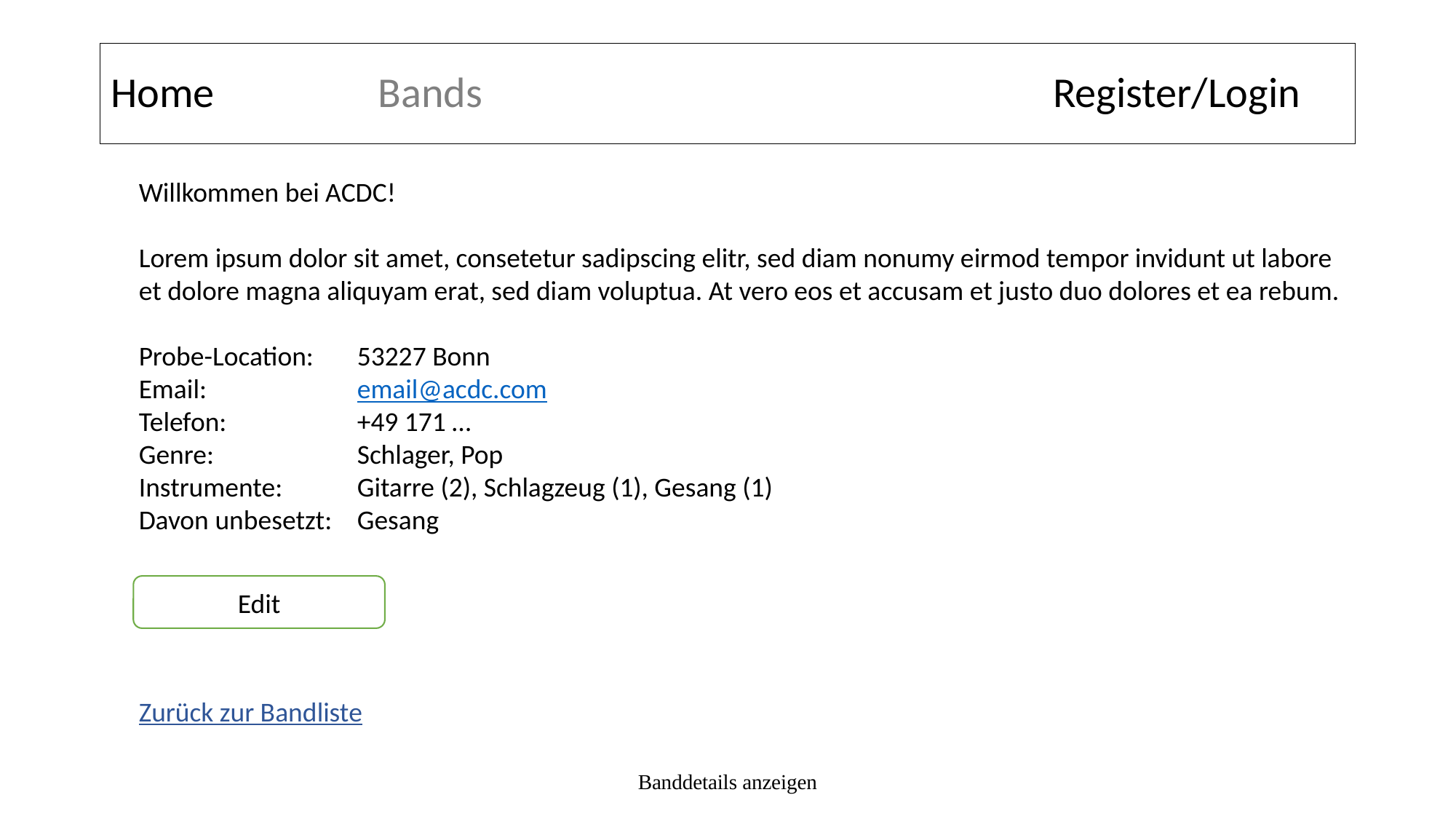

Home	Bands		Register/Login
Willkommen bei ACDC!

Lorem ipsum dolor sit amet, consetetur sadipscing elitr, sed diam nonumy eirmod tempor invidunt ut labore et dolore magna aliquyam erat, sed diam voluptua. At vero eos et accusam et justo duo dolores et ea rebum.

Probe-Location: 	53227 Bonn
Email:		email@acdc.com
Telefon:		+49 171 …
Genre:		Schlager, Pop
Instrumente:	Gitarre (2), Schlagzeug (1), Gesang (1)
Davon unbesetzt:	Gesang
Edit
Zurück zur Bandliste
Banddetails anzeigen